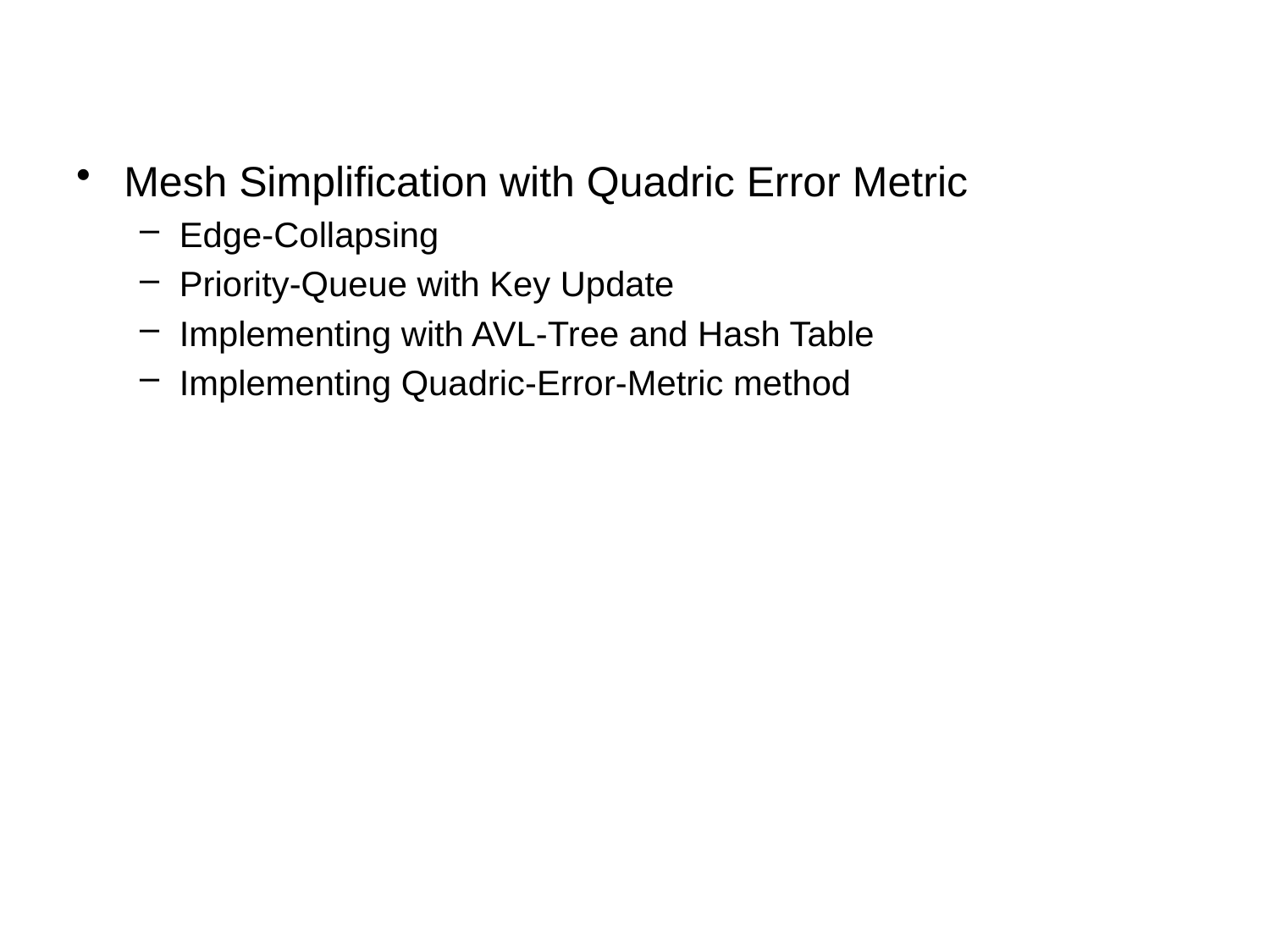

#
Mesh Simplification with Quadric Error Metric
Edge-Collapsing
Priority-Queue with Key Update
Implementing with AVL-Tree and Hash Table
Implementing Quadric-Error-Metric method